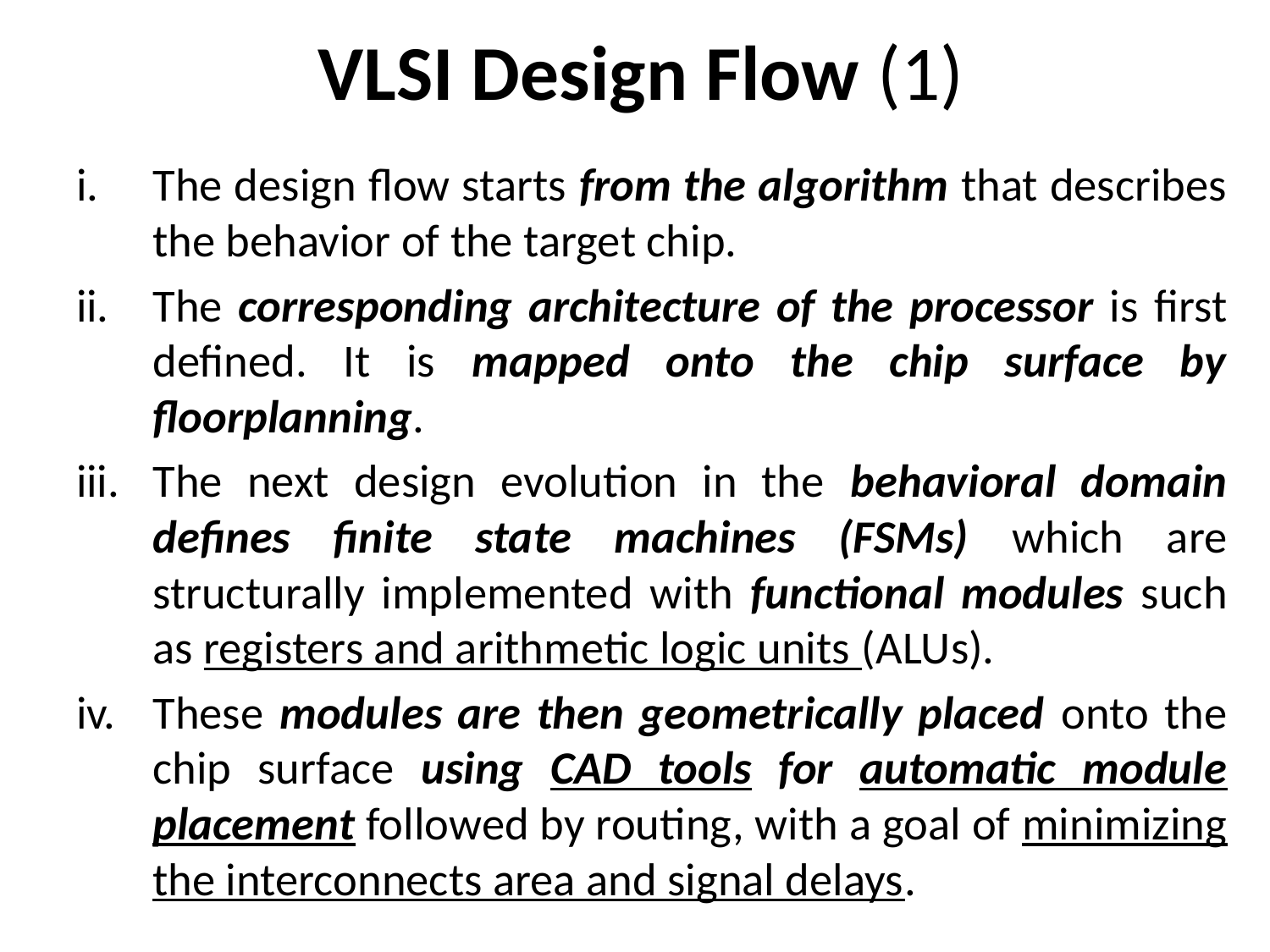

# VLSI Design Flow (1)
The design flow starts from the algorithm that describes the behavior of the target chip.
The corresponding architecture of the processor is first defined. It is mapped onto the chip surface by floorplanning.
The next design evolution in the behavioral domain defines finite state machines (FSMs) which are structurally implemented with functional modules such as registers and arithmetic logic units (ALUs).
These modules are then geometrically placed onto the chip surface using CAD tools for automatic module placement followed by routing, with a goal of minimizing the interconnects area and signal delays.